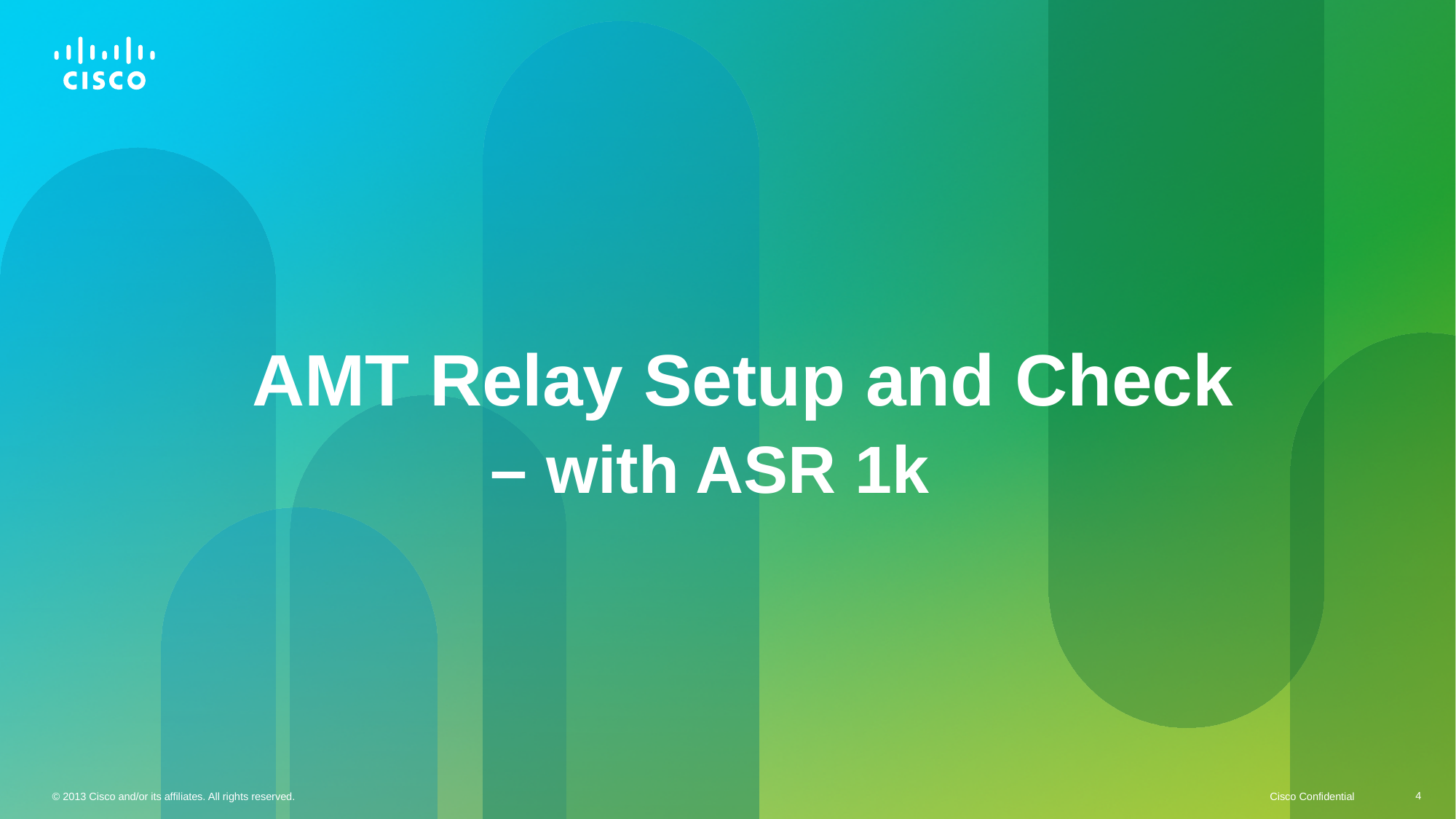

AMT Relay Setup and Check
		 – with ASR 1k